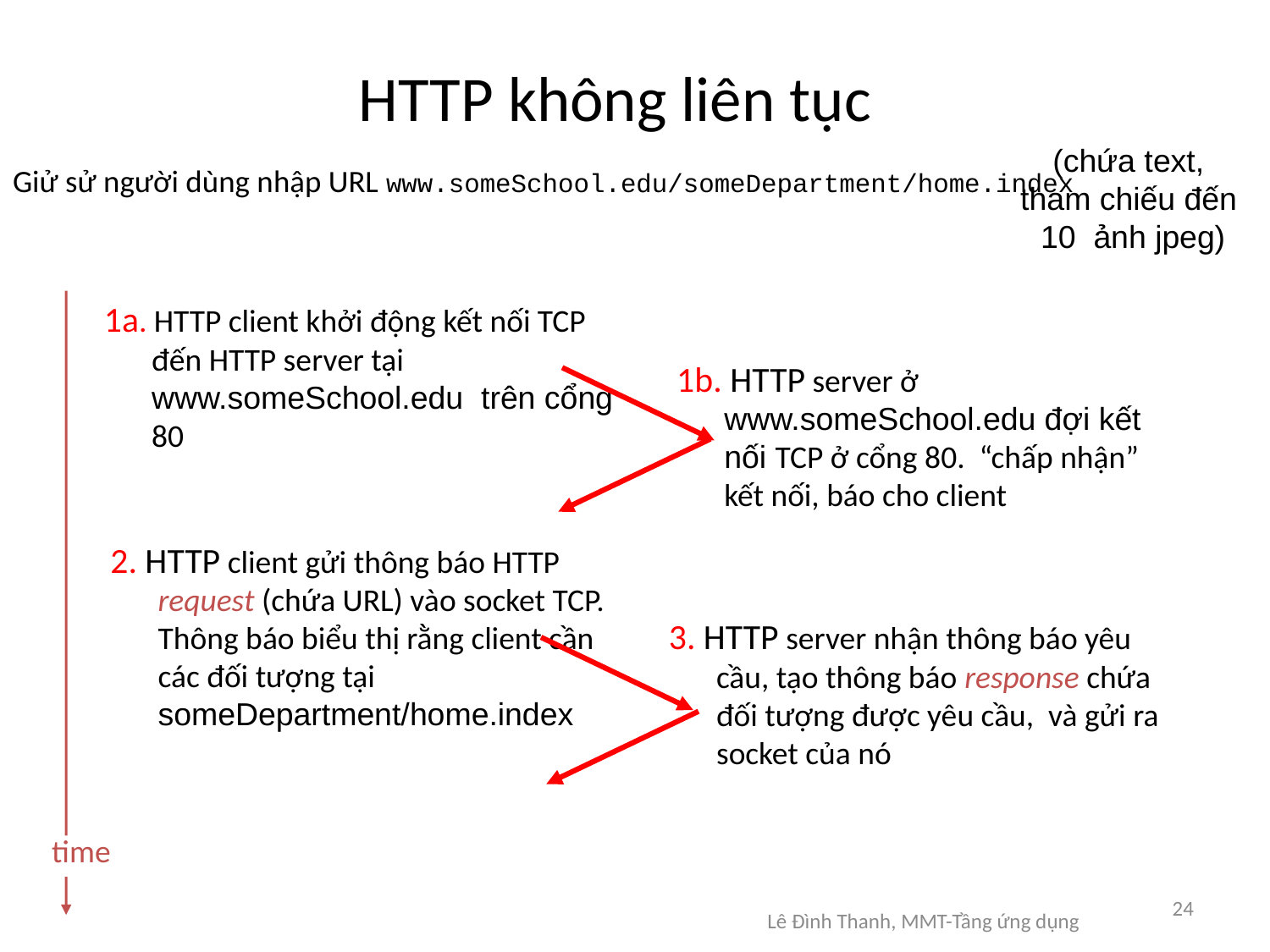

# HTTP không liên tục
(chứa text,
tham chiếu đến
10  ảnh jpeg)
Giử sử người dùng nhập URL www.someSchool.edu/someDepartment/home.index

1a. HTTP client khởi động kết nối TCP đến HTTP server tại www.someSchool.edu  trên cổng  80
1b. HTTP server ở  www.someSchool.edu đợi kết nối TCP ở cổng 80.  “chấp nhận” kết nối, báo cho client

2. HTTP client gửi thông báo HTTP request (chứa URL) vào socket TCP. Thông báo biểu thị rằng client cần các đối tượng tại  someDepartment/home.index
3. HTTP server nhận thông báo yêu cầu, tạo thông báo response chứa đối tượng được yêu cầu,  và gửi ra socket của nó

time

24
Lê Đình Thanh, MMT-Tầng ứng dụng